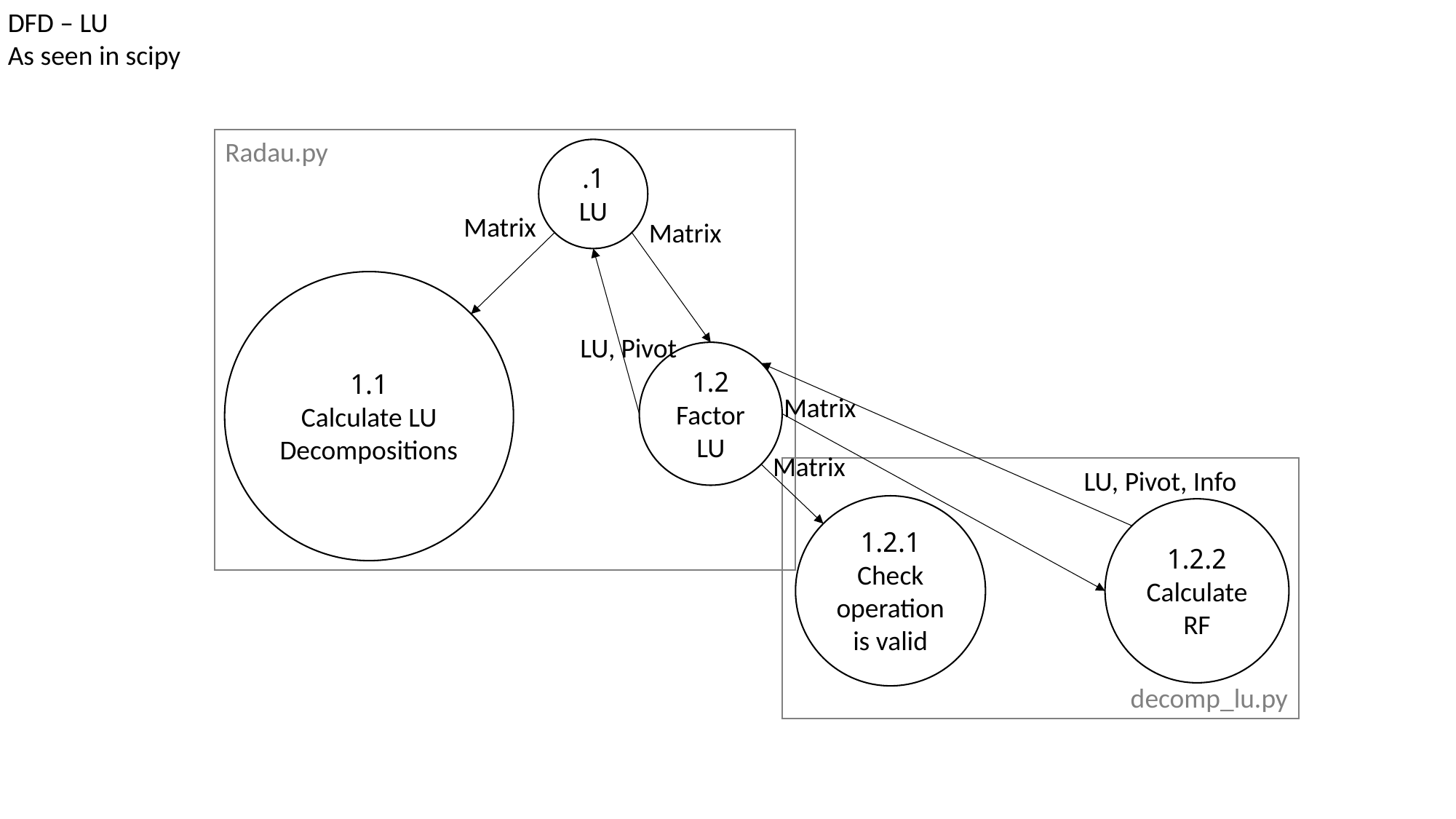

DFD – LU
As seen in scipy
Radau.py
1.
LU
Matrix
Matrix
1.1
Calculate LU Decompositions
LU, Pivot
1.2
Factor LU
Matrix
Matrix
decomp_lu.py
LU, Pivot, Info
1.2.1
Check operation is valid
1.2.2
Calculate RF